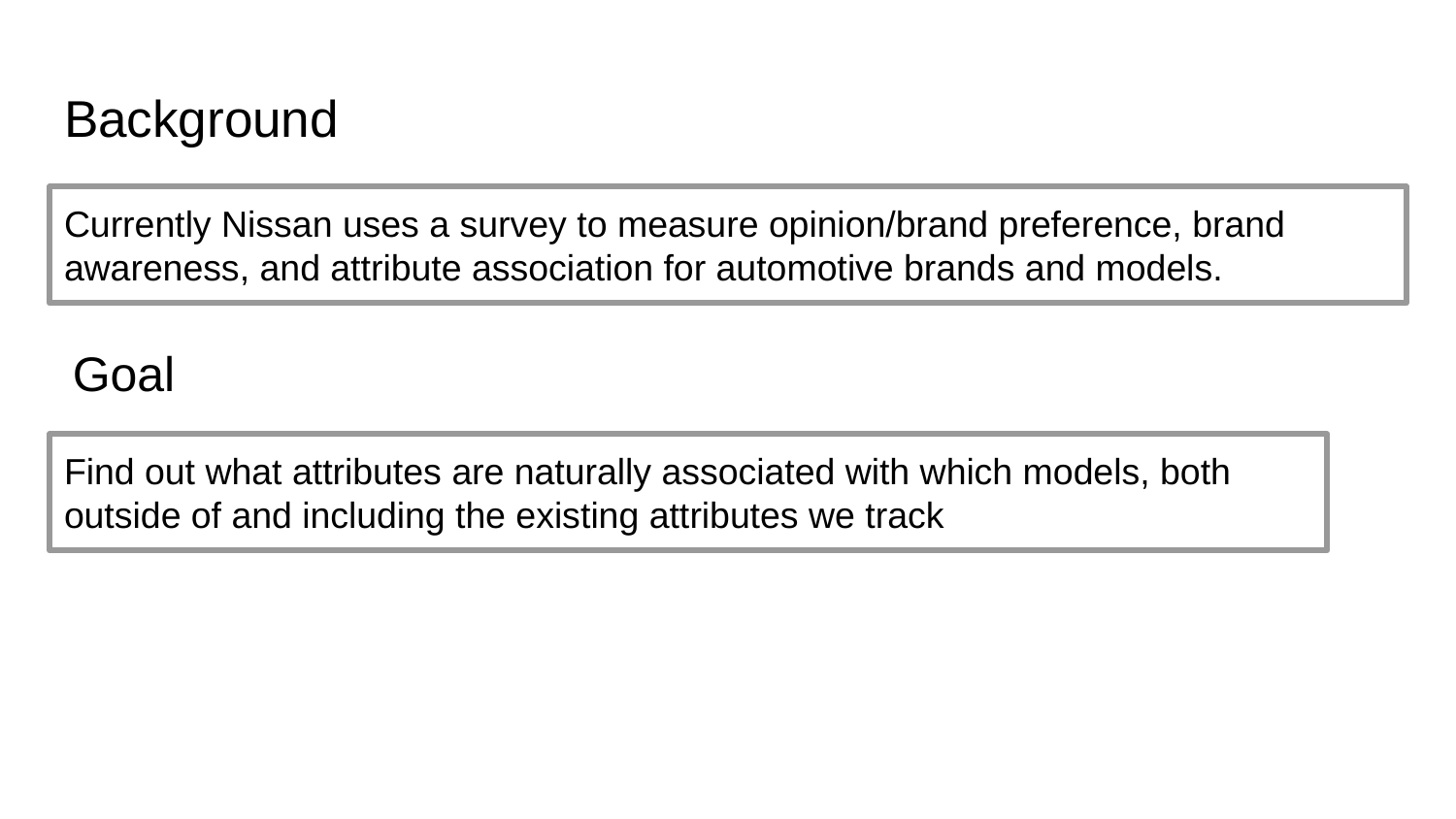

# Background
Currently Nissan uses a survey to measure opinion/brand preference, brand awareness, and attribute association for automotive brands and models.
Goal
Find out what attributes are naturally associated with which models, both outside of and including the existing attributes we track